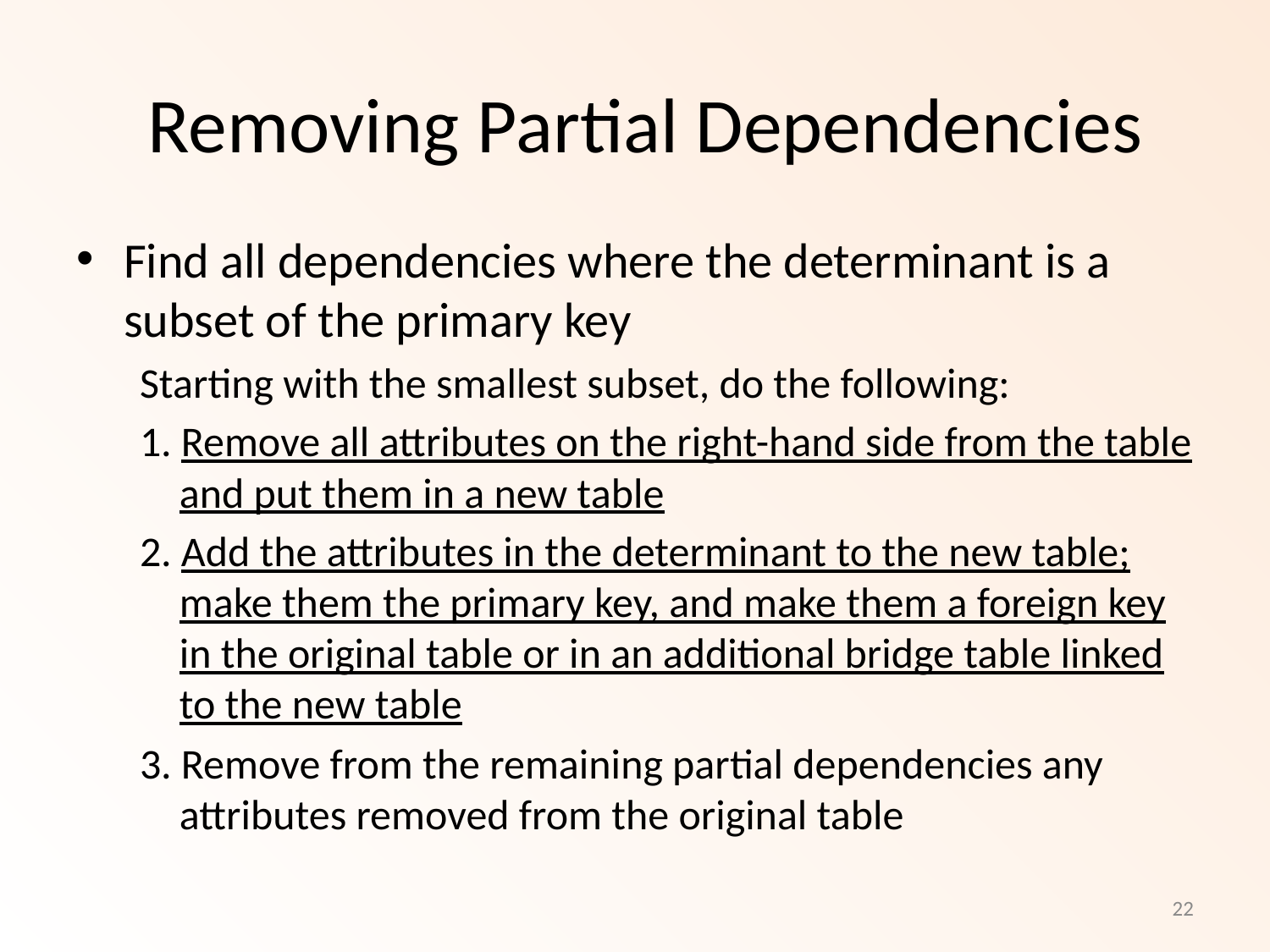

Find all dependencies where the determinant is a subset of the primary key
Starting with the smallest subset, do the following:
1. Remove all attributes on the right-hand side from the table and put them in a new table
2. Add the attributes in the determinant to the new table; make them the primary key, and make them a foreign key in the original table or in an additional bridge table linked to the new table
3. Remove from the remaining partial dependencies any attributes removed from the original table

Removing Partial Dependencies
22